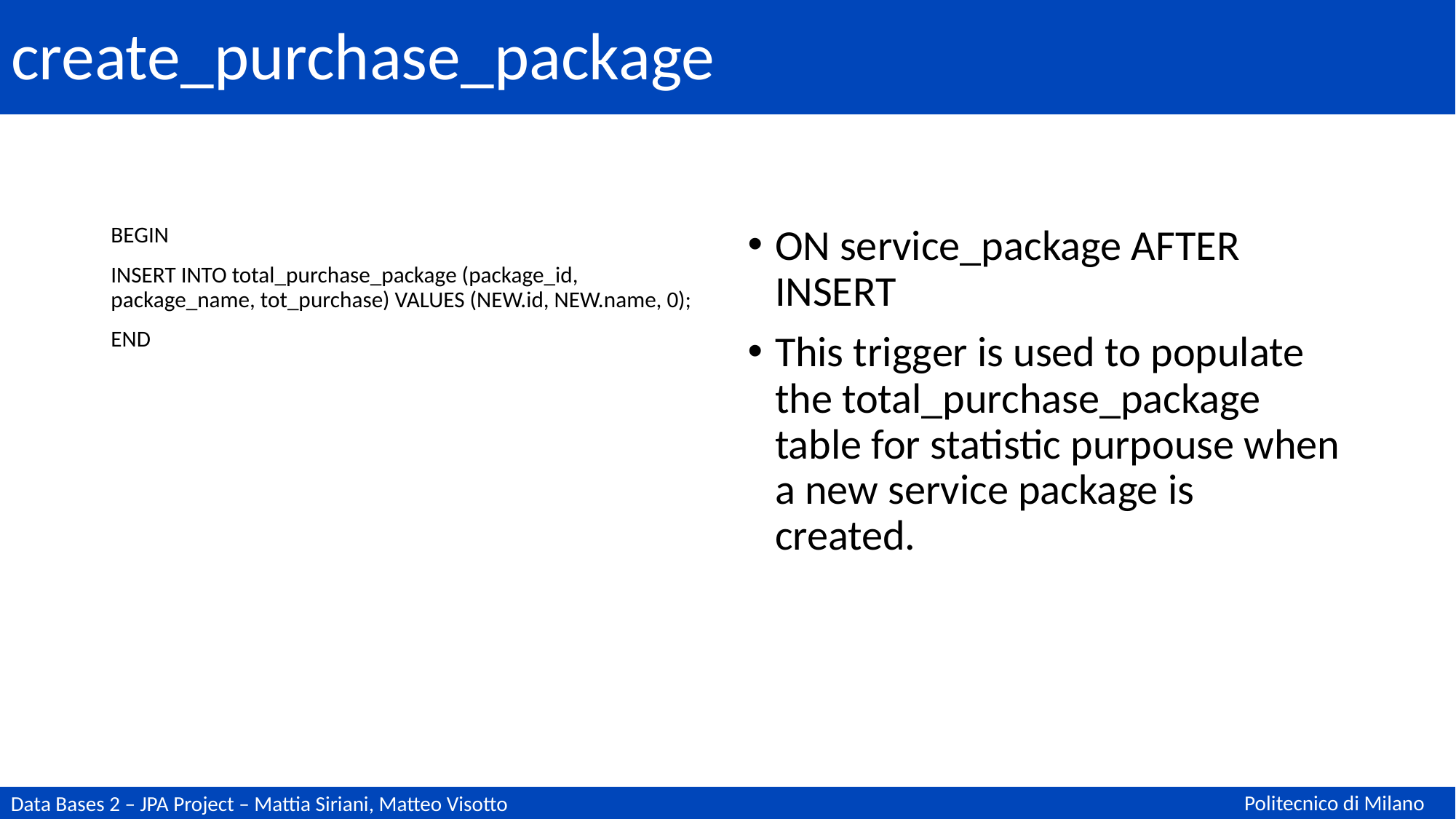

# create_purchase_package
BEGIN
INSERT INTO total_purchase_package (package_id, package_name, tot_purchase) VALUES (NEW.id, NEW.name, 0);
END
ON service_package AFTER INSERT
This trigger is used to populate the total_purchase_package table for statistic purpouse when a new service package is created.